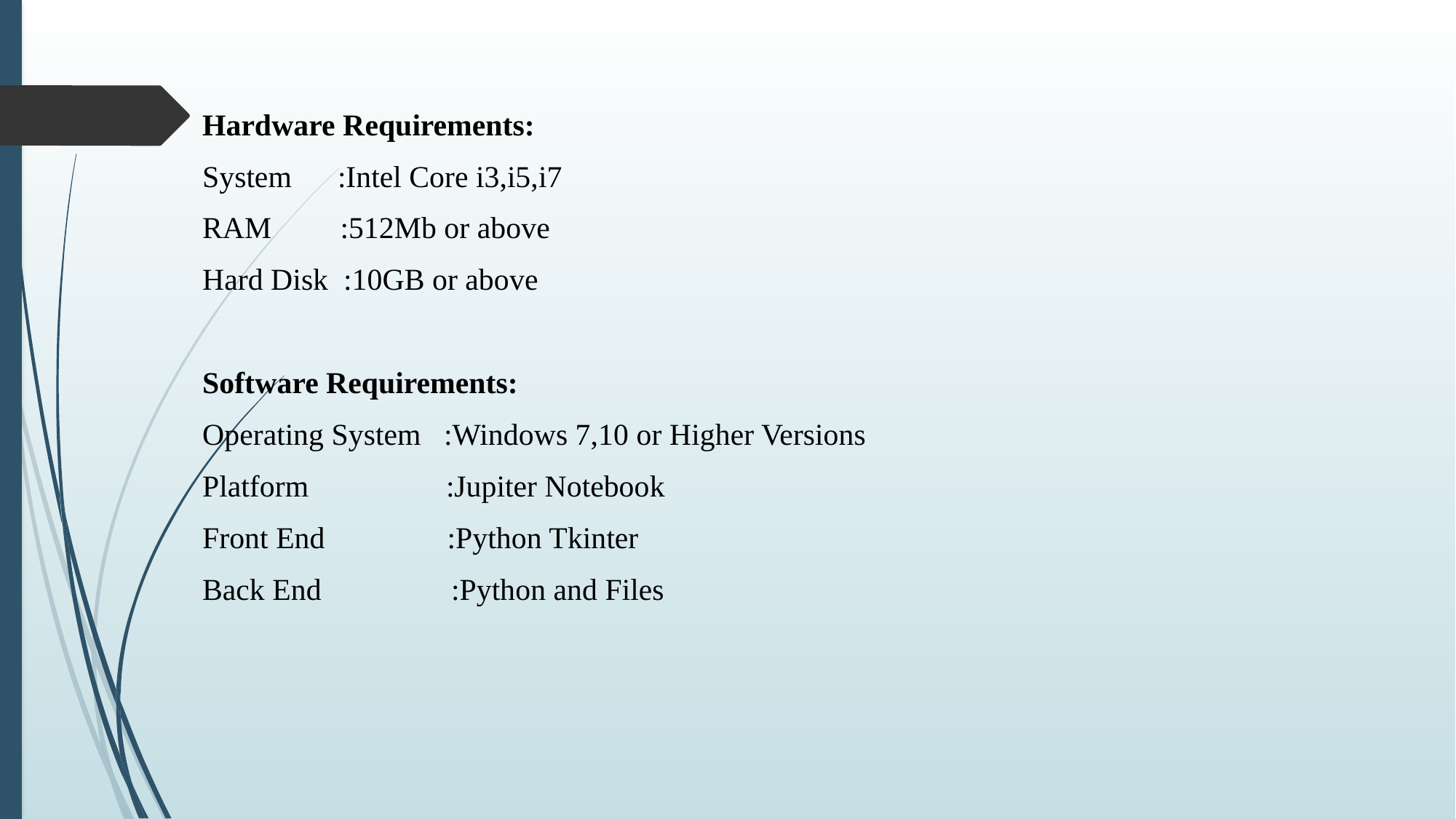

Hardware Requirements:
System      :Intel Core i3,i5,i7
RAM         :512Mb or above
Hard Disk  :10GB or above

Software Requirements:
Operating System   :Windows 7,10 or Higher Versions
Platform                  :Jupiter Notebook
Front End                :Python Tkinter
Back End                 :Python and Files